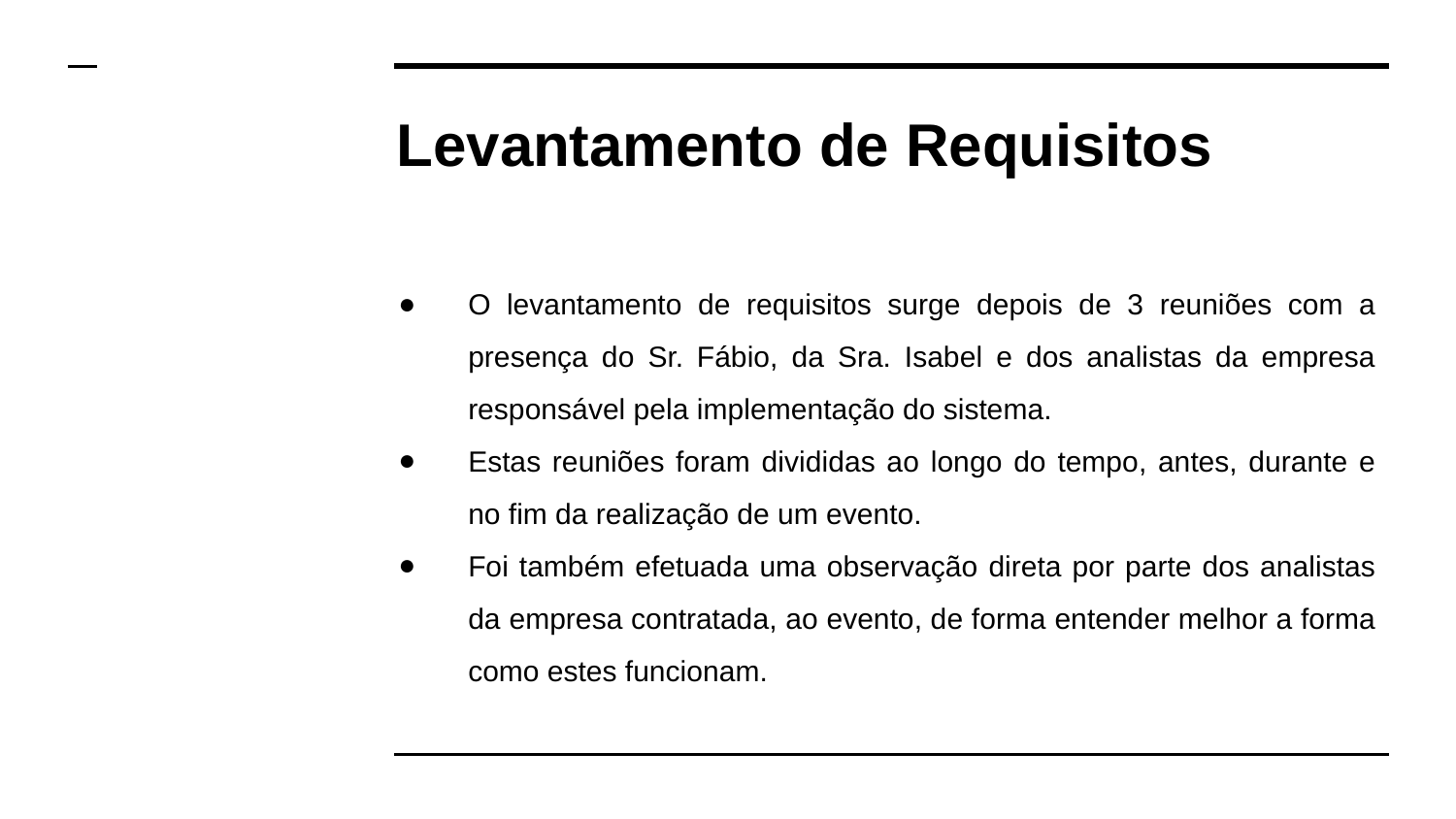

# Levantamento de Requisitos
O levantamento de requisitos surge depois de 3 reuniões com a presença do Sr. Fábio, da Sra. Isabel e dos analistas da empresa responsável pela implementação do sistema.
Estas reuniões foram divididas ao longo do tempo, antes, durante e no fim da realização de um evento.
Foi também efetuada uma observação direta por parte dos analistas da empresa contratada, ao evento, de forma entender melhor a forma como estes funcionam.